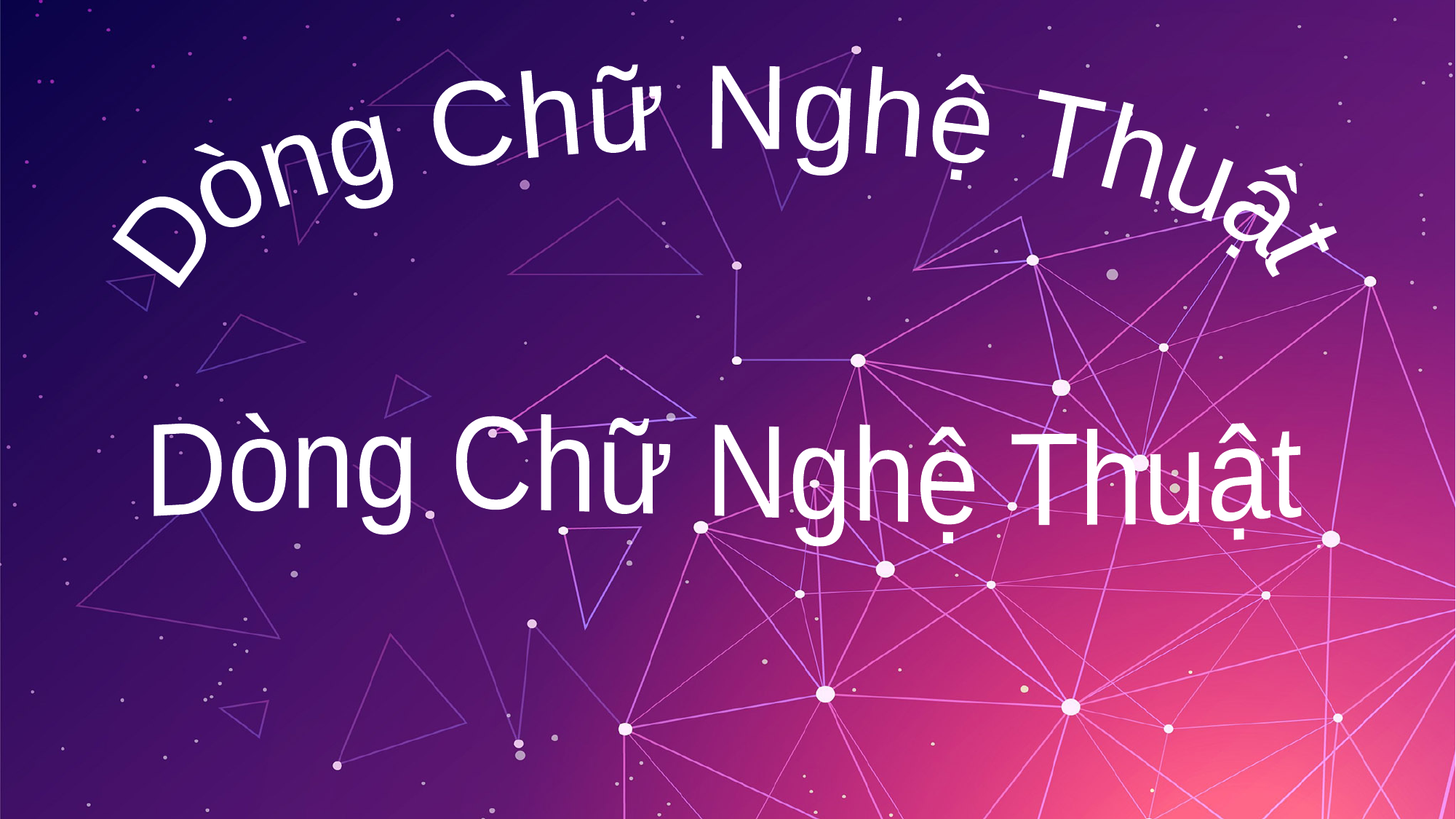

Dòng Chữ Nghệ Thuật
Dòng Chữ Nghệ Thuật